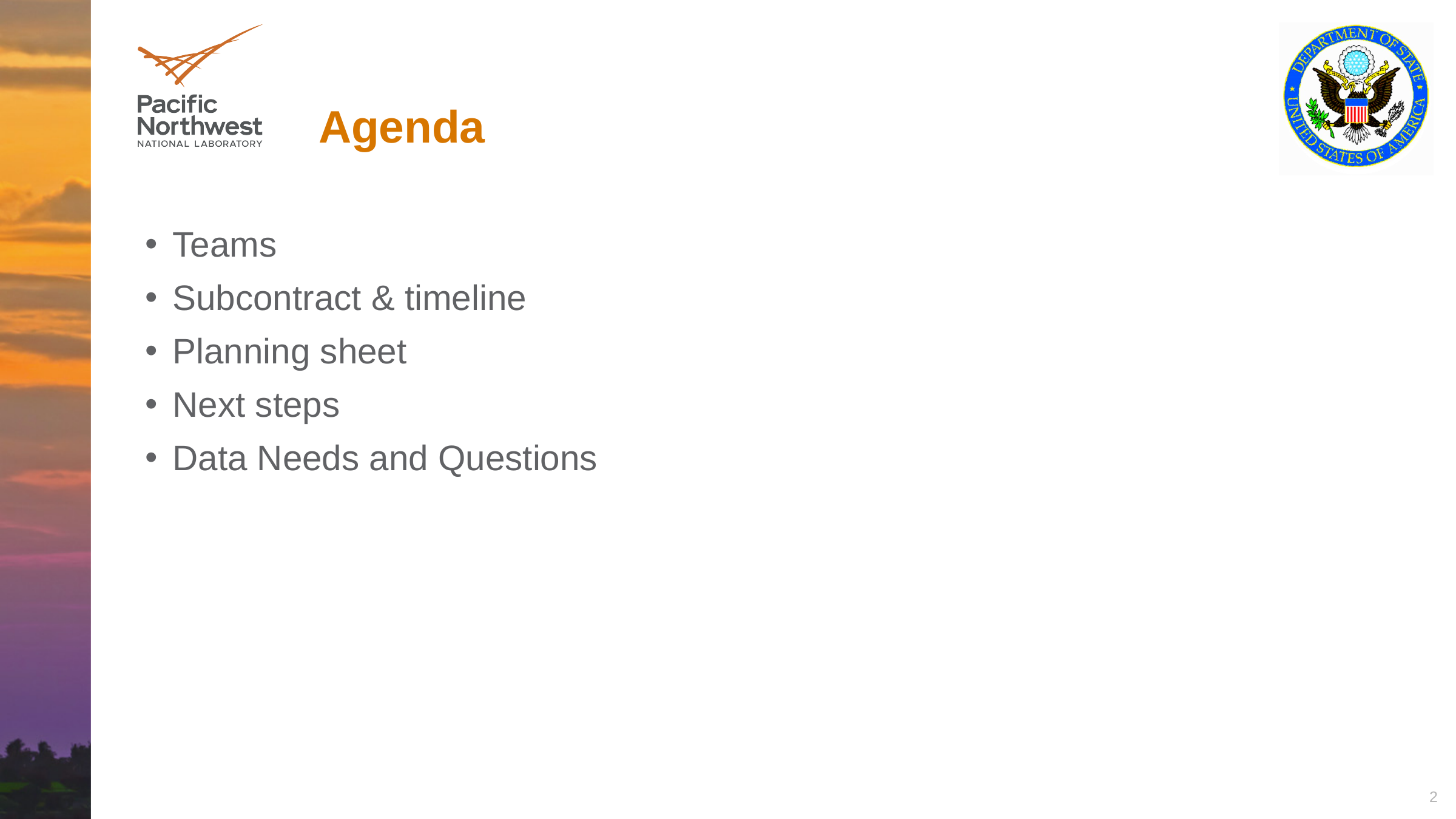

# Agenda
Teams
Subcontract & timeline
Planning sheet
Next steps
Data Needs and Questions

2